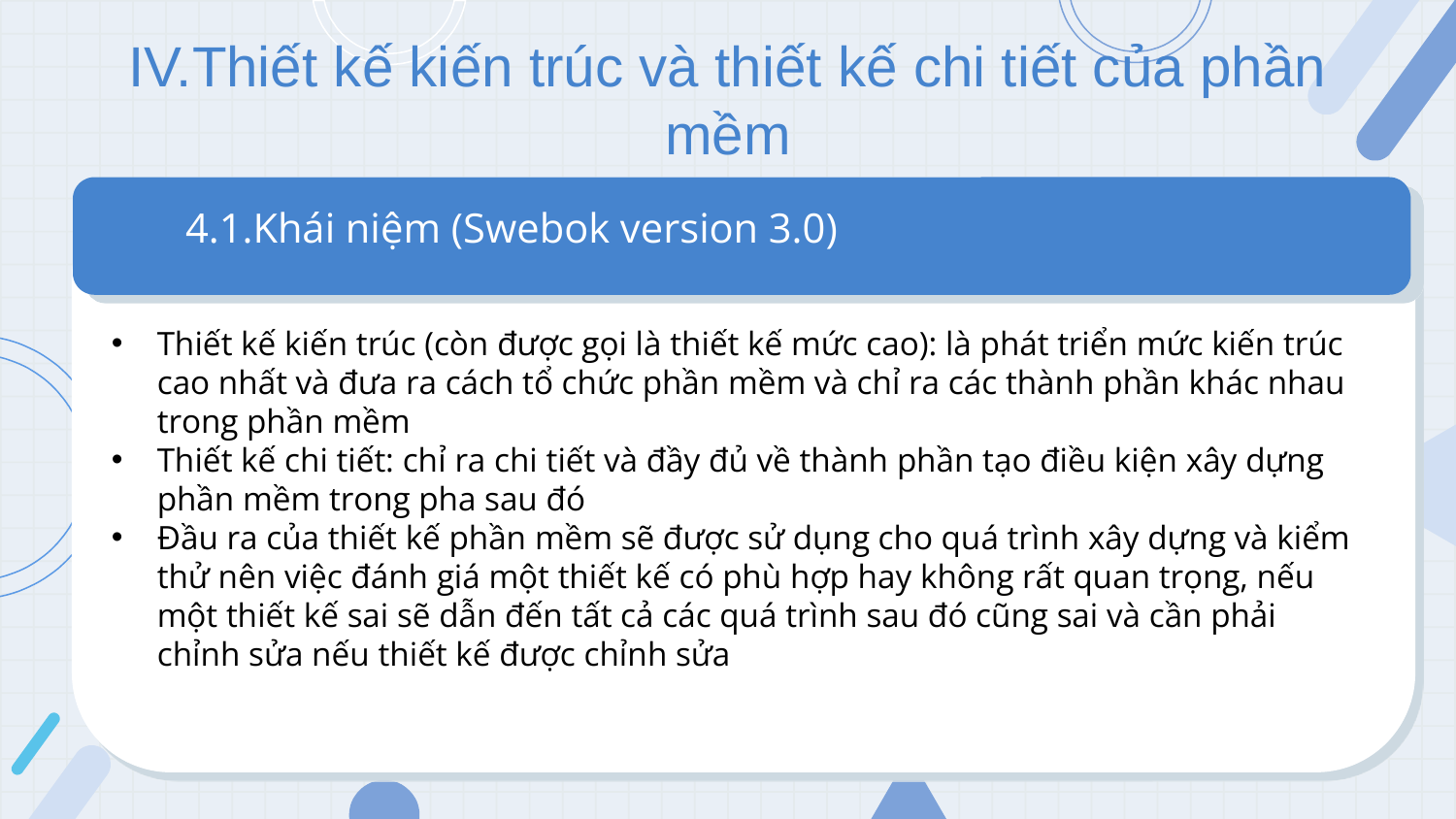

# IV.Thiết kế kiến trúc và thiết kế chi tiết của phần mềm

4.1.Khái niệm (Swebok version 3.0)
Thiết kế kiến trúc (còn được gọi là thiết kế mức cao): là phát triển mức kiến trúc cao nhất và đưa ra cách tổ chức phần mềm và chỉ ra các thành phần khác nhau trong phần mềm
Thiết kế chi tiết: chỉ ra chi tiết và đầy đủ về thành phần tạo điều kiện xây dựng phần mềm trong pha sau đó
Đầu ra của thiết kế phần mềm sẽ được sử dụng cho quá trình xây dựng và kiểm thử nên việc đánh giá một thiết kế có phù hợp hay không rất quan trọng, nếu một thiết kế sai sẽ dẫn đến tất cả các quá trình sau đó cũng sai và cần phải chỉnh sửa nếu thiết kế được chỉnh sửa